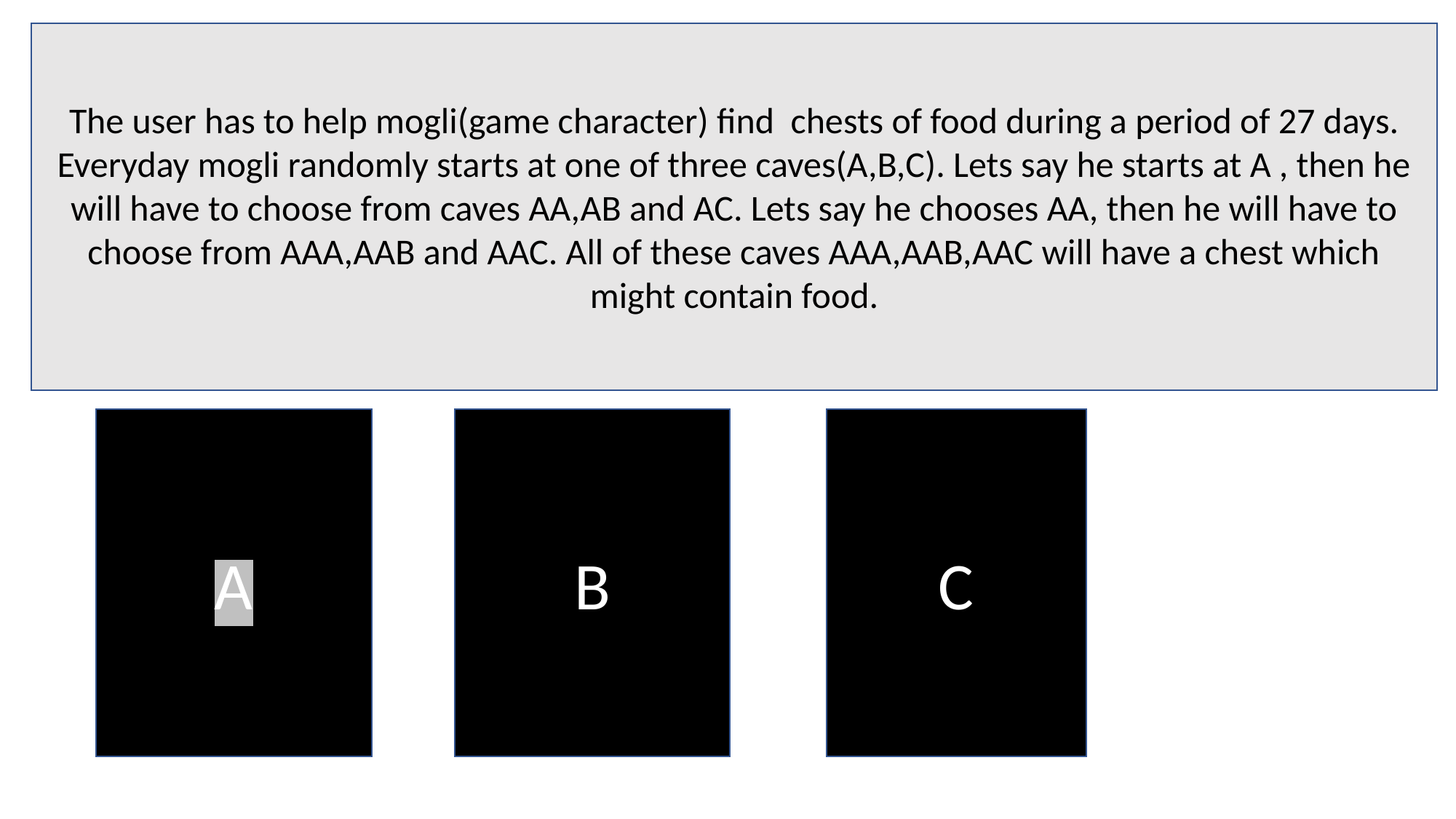

The user has to help mogli(game character) find  chests of food during a period of 27 days.
Everyday mogli randomly starts at one of three caves(A,B,C). Lets say he starts at A , then he will have to choose from caves AA,AB and AC. Lets say he chooses AA, then he will have to choose from AAA,AAB and AAC. All of these caves AAA,AAB,AAC will have a chest which might contain food.
A
B
C